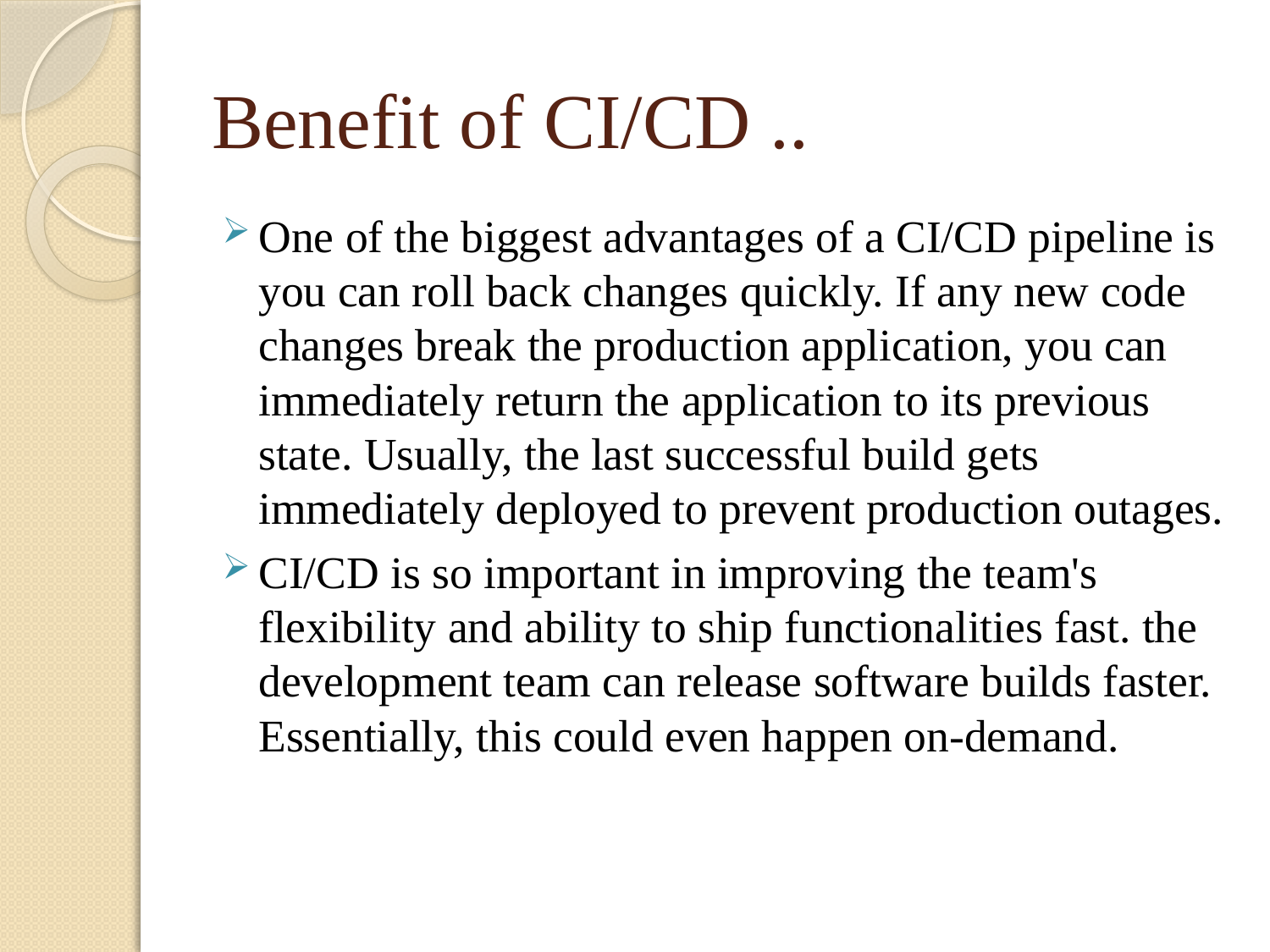

# Benefit of CI/CD ..
One of the biggest advantages of a CI/CD pipeline is you can roll back changes quickly. If any new code changes break the production application, you can immediately return the application to its previous state. Usually, the last successful build gets immediately deployed to prevent production outages.
CI/CD is so important in improving the team's flexibility and ability to ship functionalities fast. the development team can release software builds faster. Essentially, this could even happen on-demand.